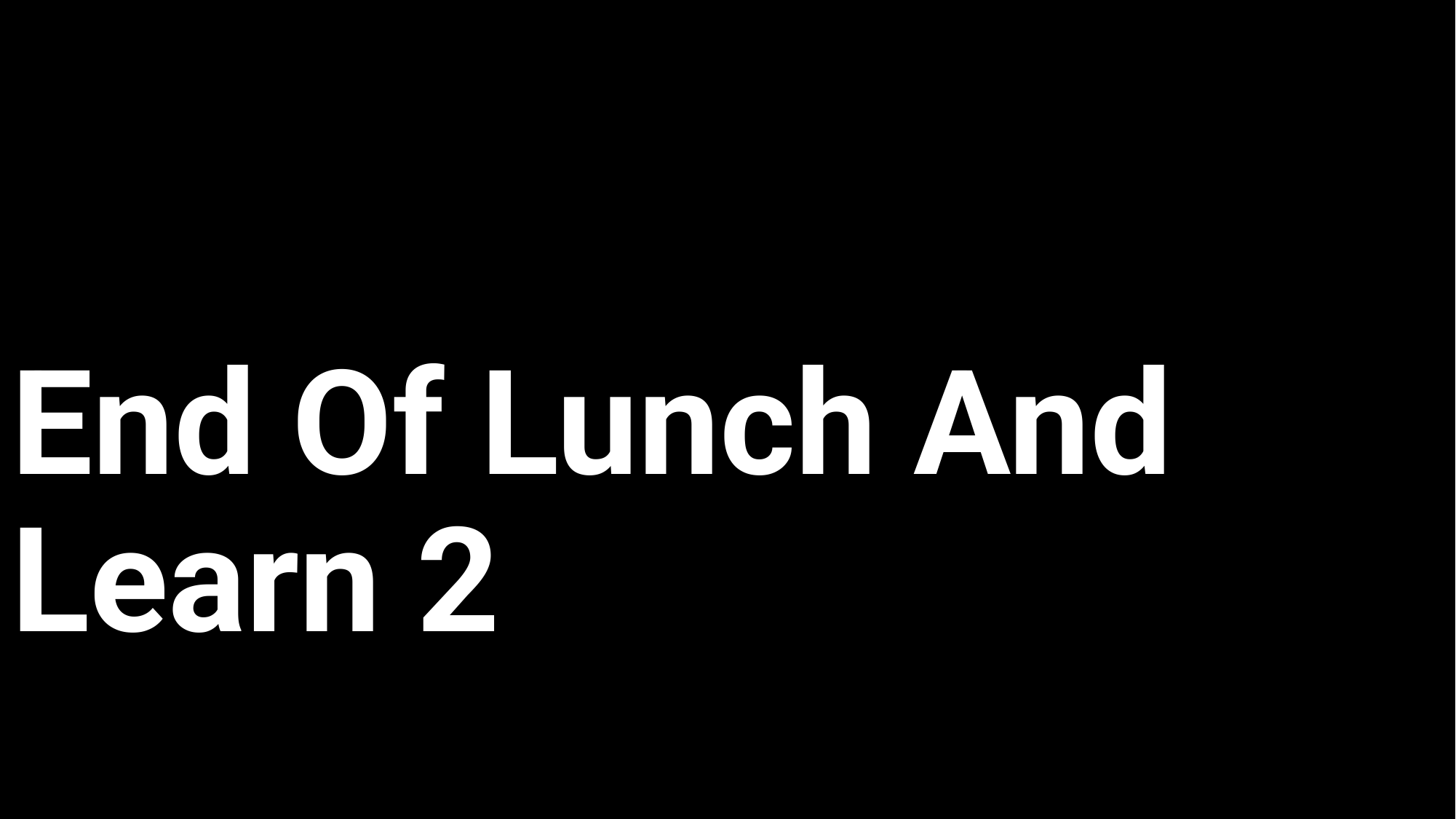

# End Of Lunch And Learn 2